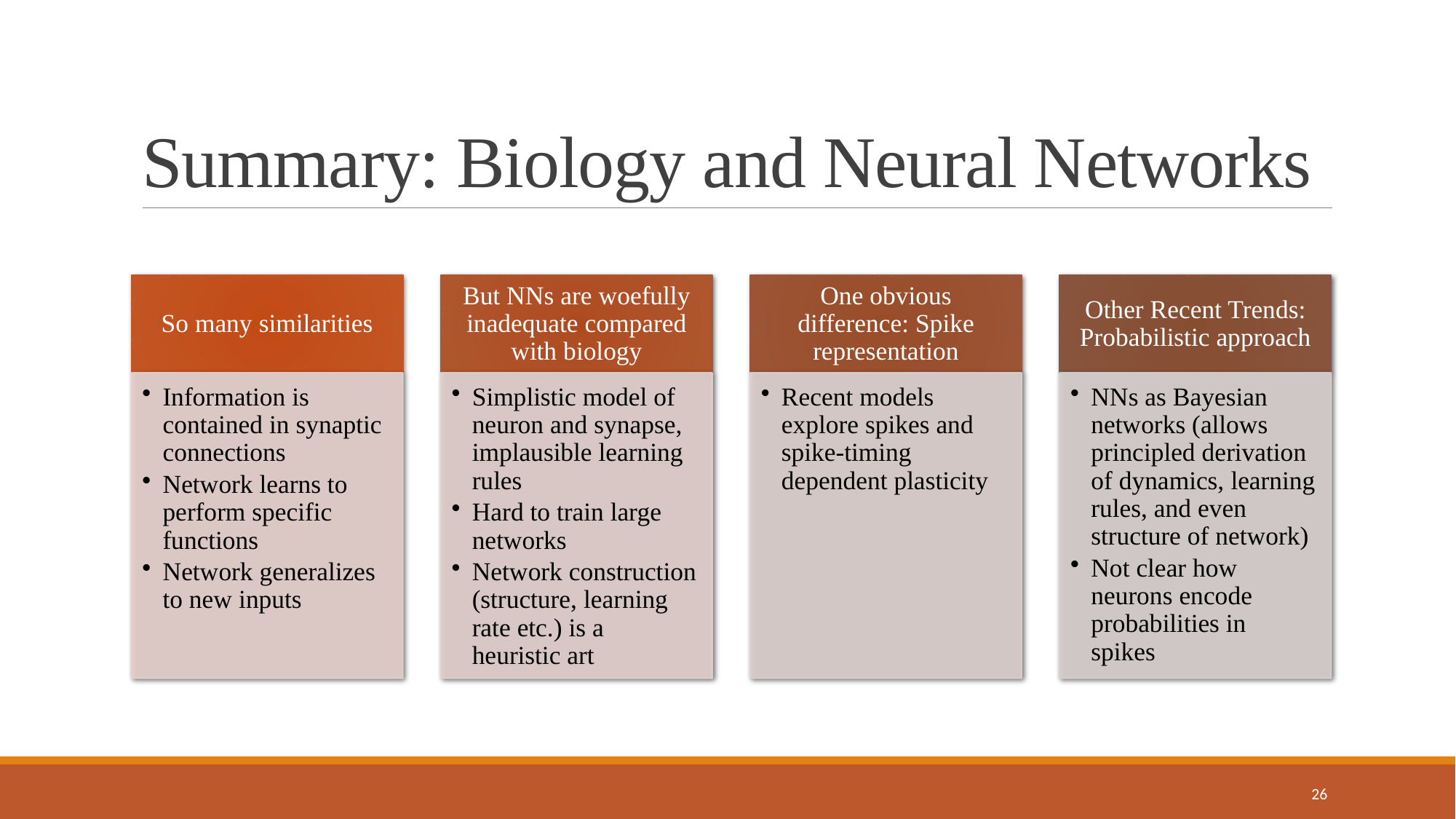

# Summary: Biology and Neural Networks
So many similarities
Information is contained in synaptic connections
Network learns to perform specific functions
Network generalizes to new inputs
But NNs are woefully inadequate compared with biology
Simplistic model of neuron and synapse, implausible learning rules
Hard to train large networks
Network construction (structure, learning rate etc.) is a heuristic art
One obvious difference: Spike representation
Recent models explore spikes and spike-timing dependent plasticity
Other Recent Trends: Probabilistic approach
NNs as Bayesian networks (allows principled derivation of dynamics, learning rules, and even structure of network)
Not clear how neurons encode probabilities in spikes
26